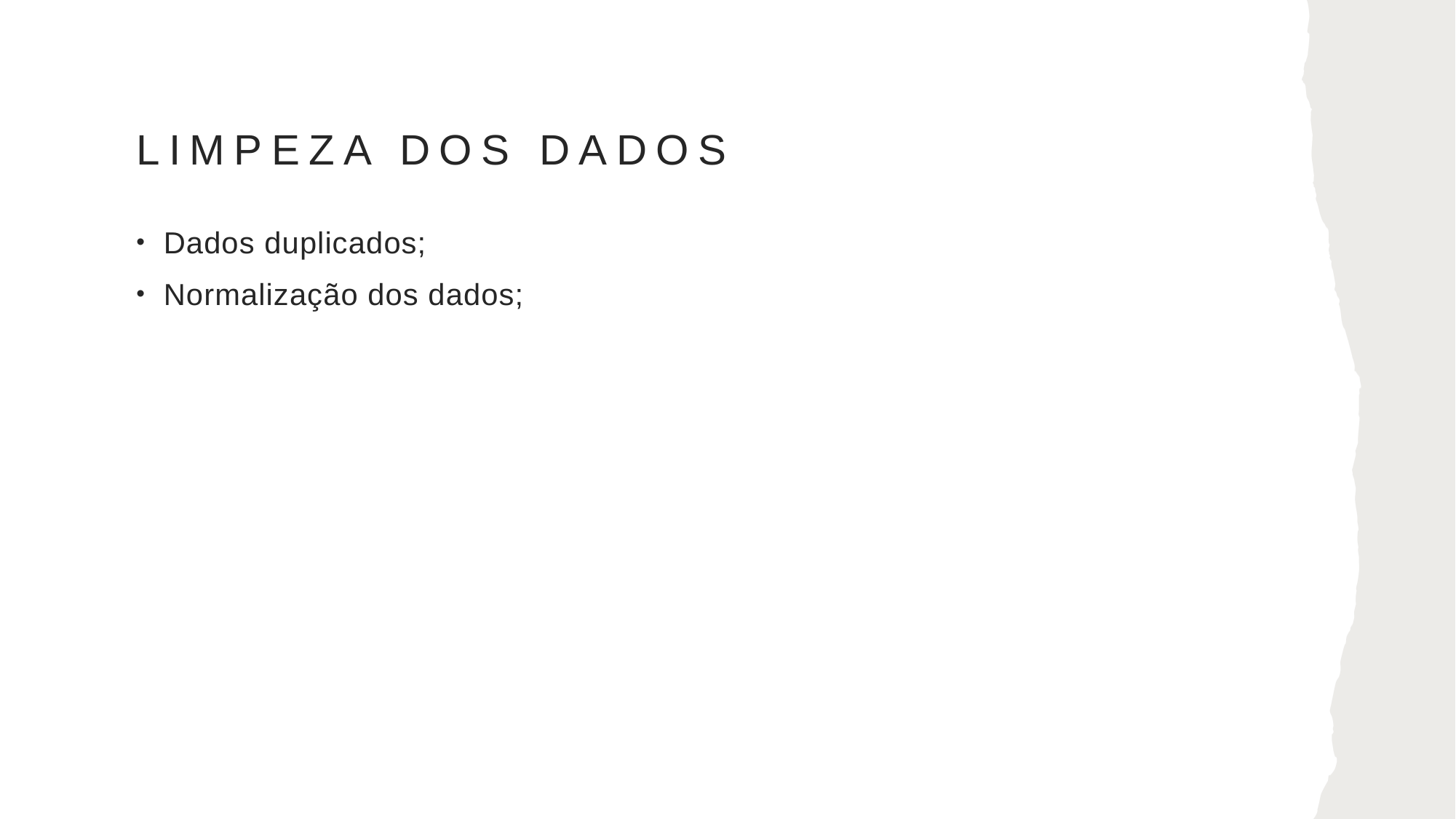

# Limpeza dos dados
Dados duplicados;
Normalização dos dados;